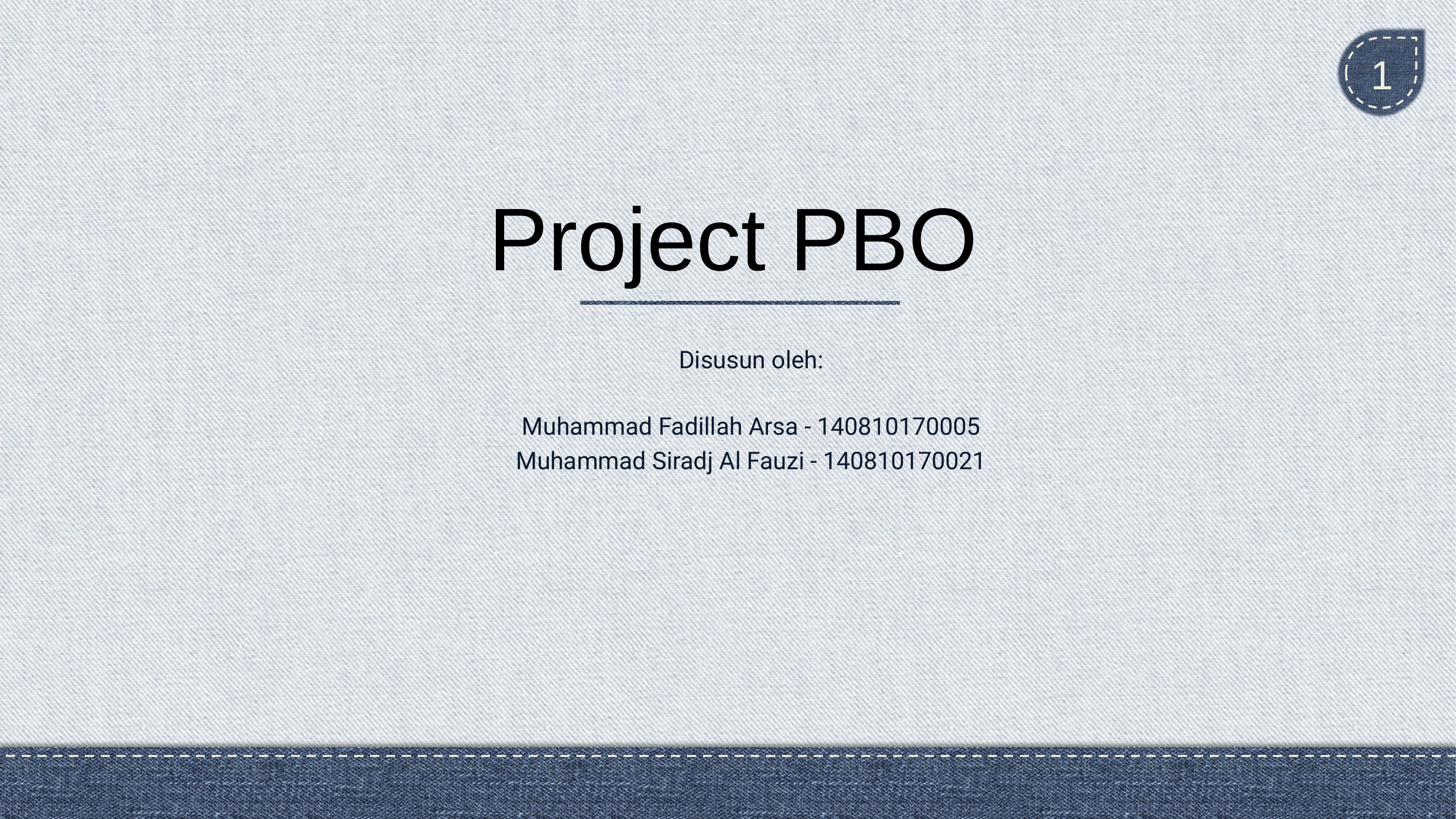

1
# Project PBO
Disusun oleh:

Muhammad Fadillah Arsa - 140810170005
Muhammad Siradj Al Fauzi - 140810170021